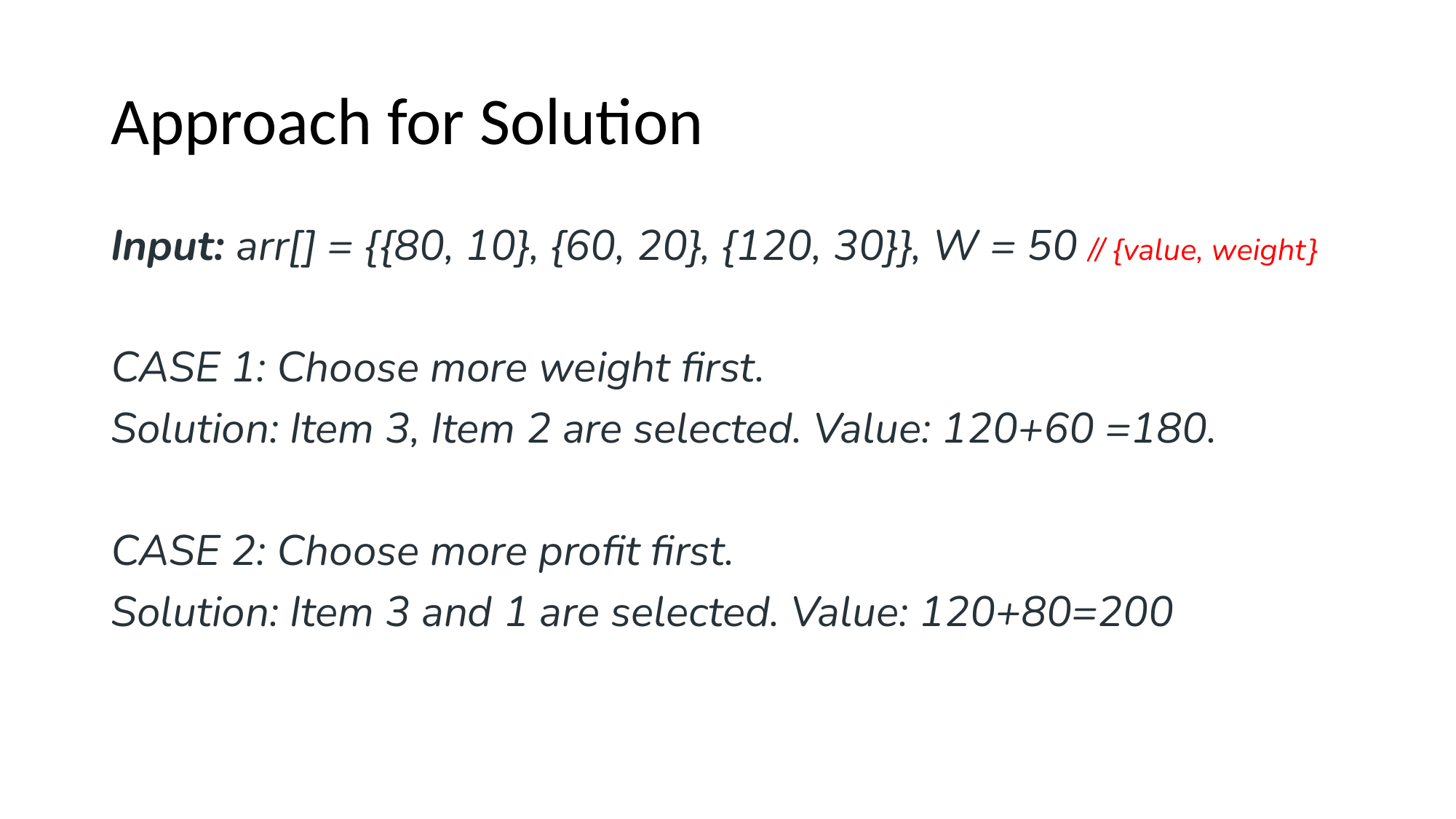

# Approach for Solution
Input: arr[] = {{80, 10}, {60, 20}, {120, 30}}, W = 50 // {value, weight}

CASE 1: Choose more weight first.
Solution: Item 3, Item 2 are selected. Value: 120+60 =180.

CASE 2: Choose more profit first.
Solution: Item 3 and 1 are selected. Value: 120+80=200